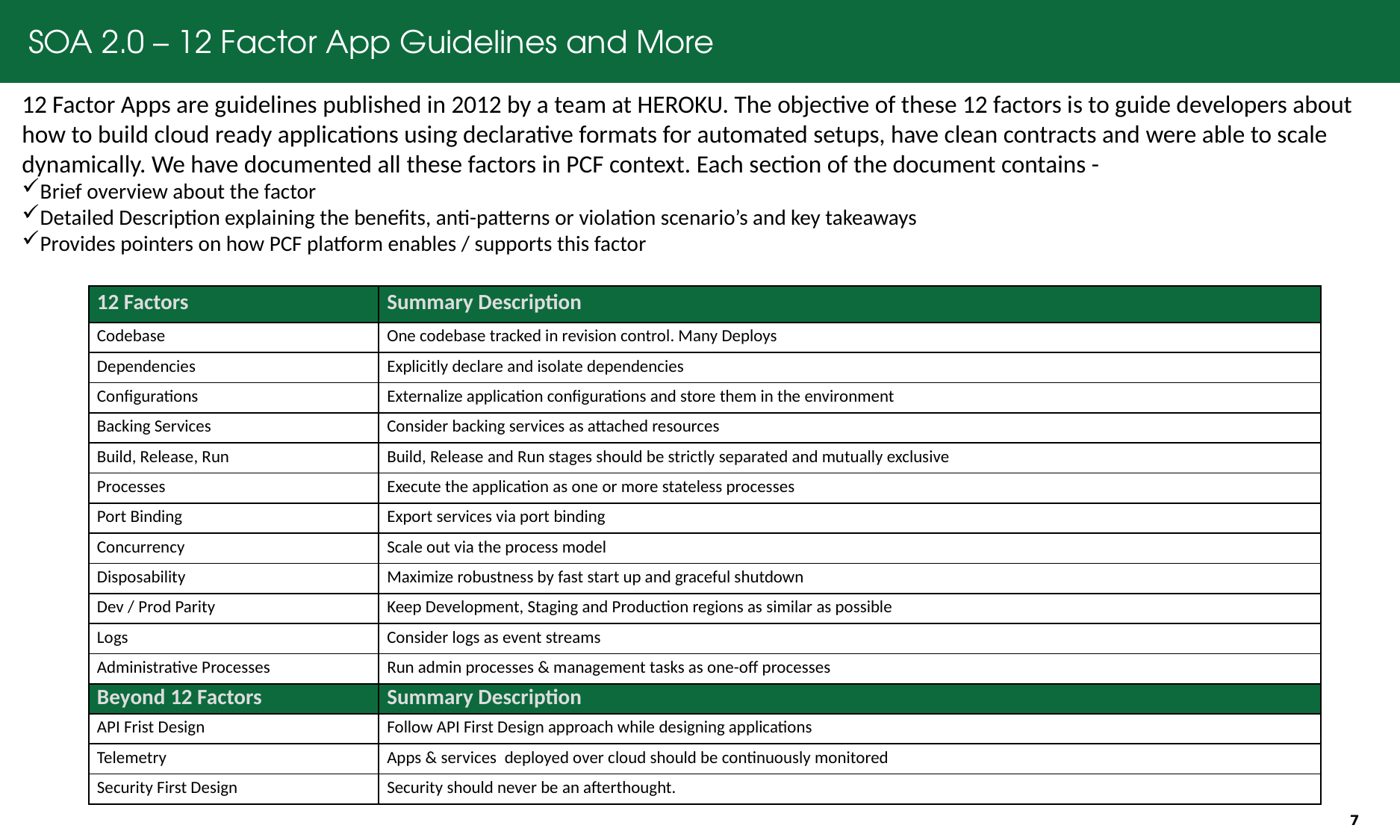

# SOA 2.0 – 12 Factor App Guidelines and More
12 Factor Apps are guidelines published in 2012 by a team at HEROKU. The objective of these 12 factors is to guide developers about how to build cloud ready applications using declarative formats for automated setups, have clean contracts and were able to scale dynamically. We have documented all these factors in PCF context. Each section of the document contains -
Brief overview about the factor
Detailed Description explaining the benefits, anti-patterns or violation scenario’s and key takeaways
Provides pointers on how PCF platform enables / supports this factor
| 12 Factors | Summary Description |
| --- | --- |
| Codebase | One codebase tracked in revision control. Many Deploys |
| Dependencies | Explicitly declare and isolate dependencies |
| Configurations | Externalize application configurations and store them in the environment |
| Backing Services | Consider backing services as attached resources |
| Build, Release, Run | Build, Release and Run stages should be strictly separated and mutually exclusive |
| Processes | Execute the application as one or more stateless processes |
| Port Binding | Export services via port binding |
| Concurrency | Scale out via the process model |
| Disposability | Maximize robustness by fast start up and graceful shutdown |
| Dev / Prod Parity | Keep Development, Staging and Production regions as similar as possible |
| Logs | Consider logs as event streams |
| Administrative Processes | Run admin processes & management tasks as one-off processes |
| Beyond 12 Factors | Summary Description |
| API Frist Design | Follow API First Design approach while designing applications |
| Telemetry | Apps & services deployed over cloud should be continuously monitored |
| Security First Design | Security should never be an afterthought. |